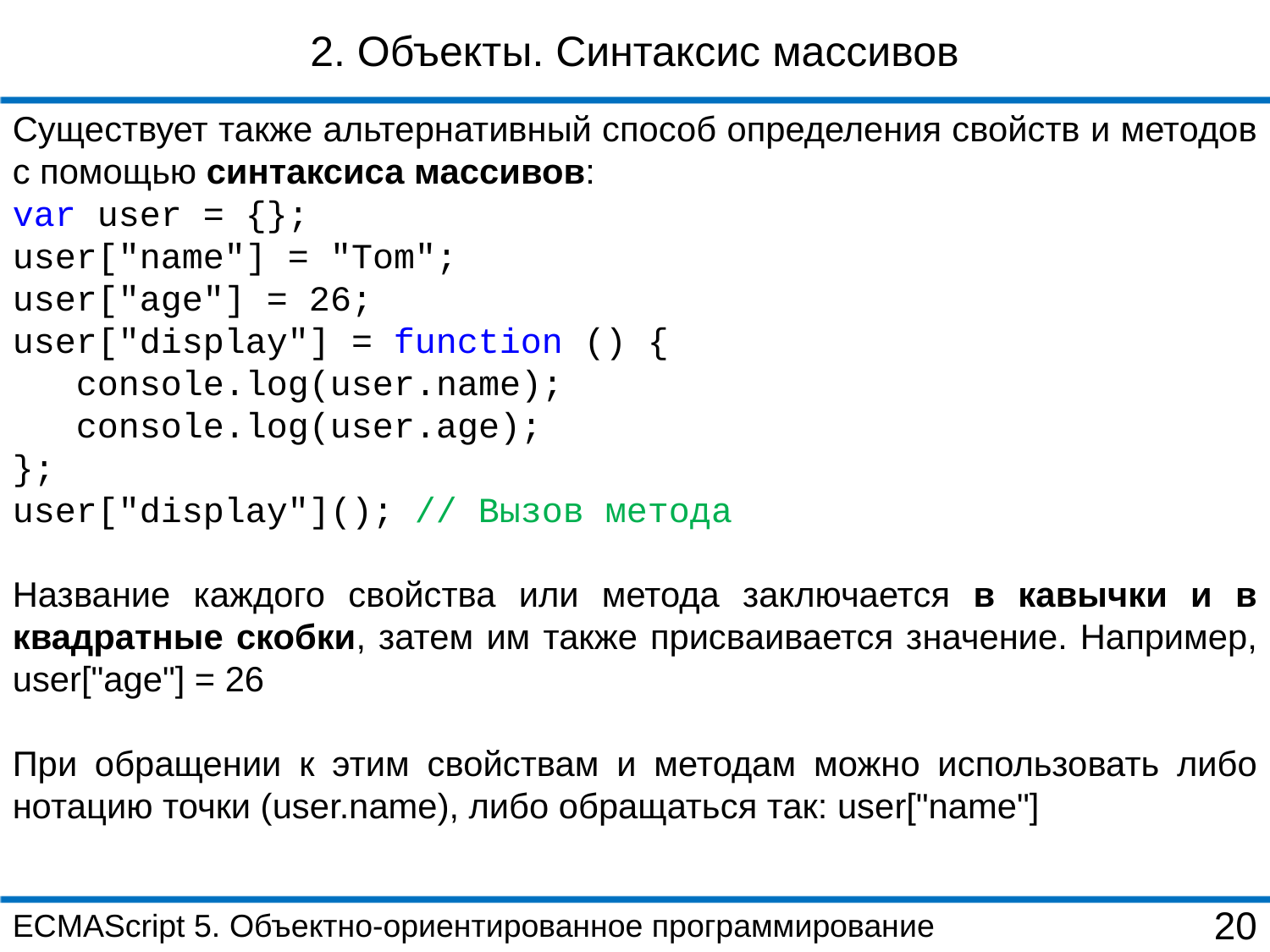

2. Объекты. Синтаксис массивов
Существует также альтернативный способ определения свойств и методов с помощью синтаксиса массивов:
var user = {};
user["name"] = "Tom";
user["age"] = 26;
user["display"] = function () {
   console.log(user.name);
   console.log(user.age);
};
user["display"](); // Вызов метода

Название каждого свойства или метода заключается в кавычки и в квадратные скобки, затем им также присваивается значение. Например, user["age"] = 26

При обращении к этим свойствам и методам можно использовать либо нотацию точки (user.name), либо обращаться так: user["name"]
ECMAScript 5. Объектно-ориентированное программирование
20